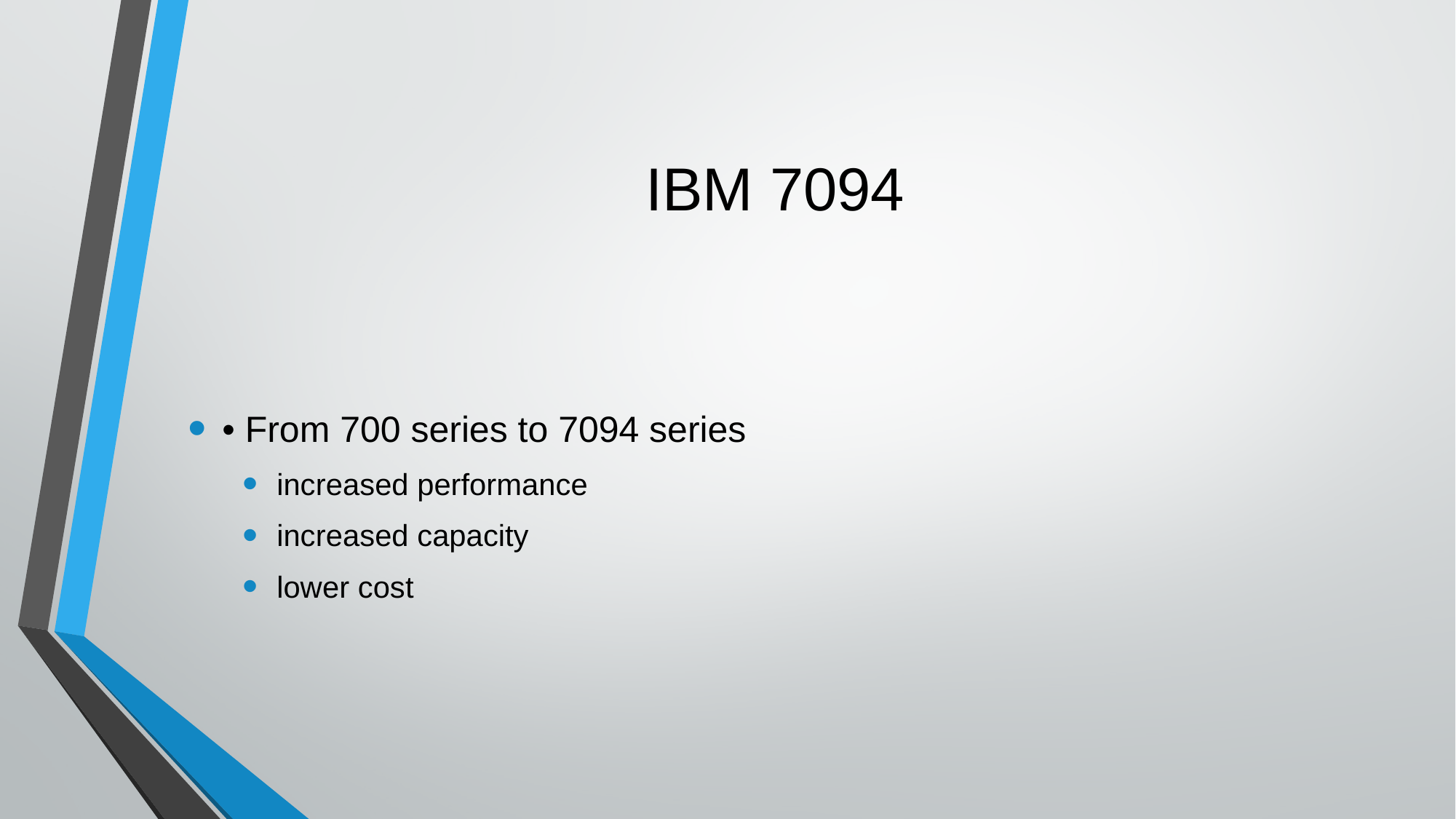

# IBM 7094
• From 700 series to 7094 series
increased performance
increased capacity
lower cost